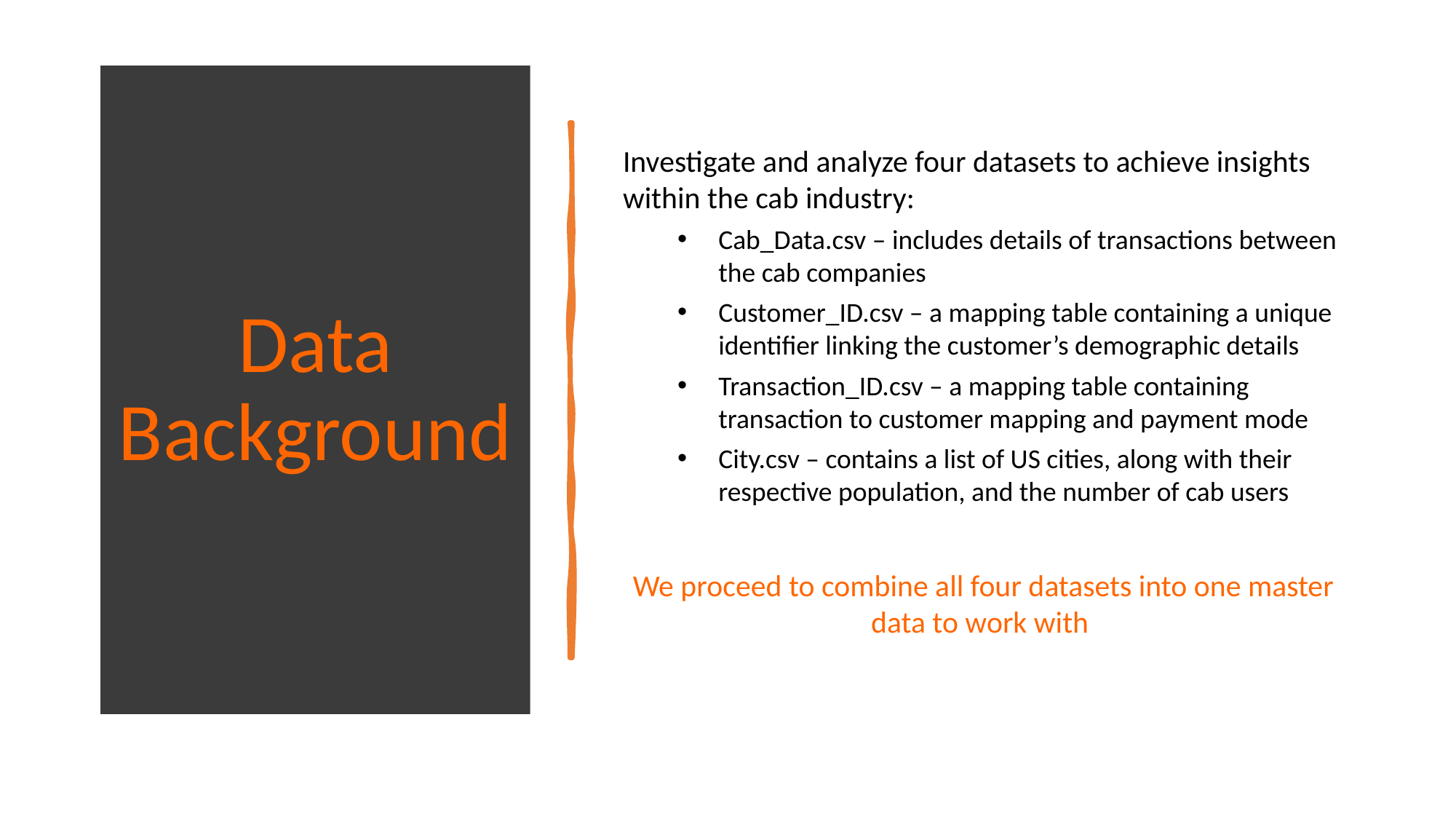

# Data Background
Investigate and analyze four datasets to achieve insights within the cab industry:
Cab_Data.csv – includes details of transactions between the cab companies
Customer_ID.csv – a mapping table containing a unique identifier linking the customer’s demographic details
Transaction_ID.csv – a mapping table containing transaction to customer mapping and payment mode
City.csv – contains a list of US cities, along with their respective population, and the number of cab users

We proceed to combine all four datasets into one master data to work with